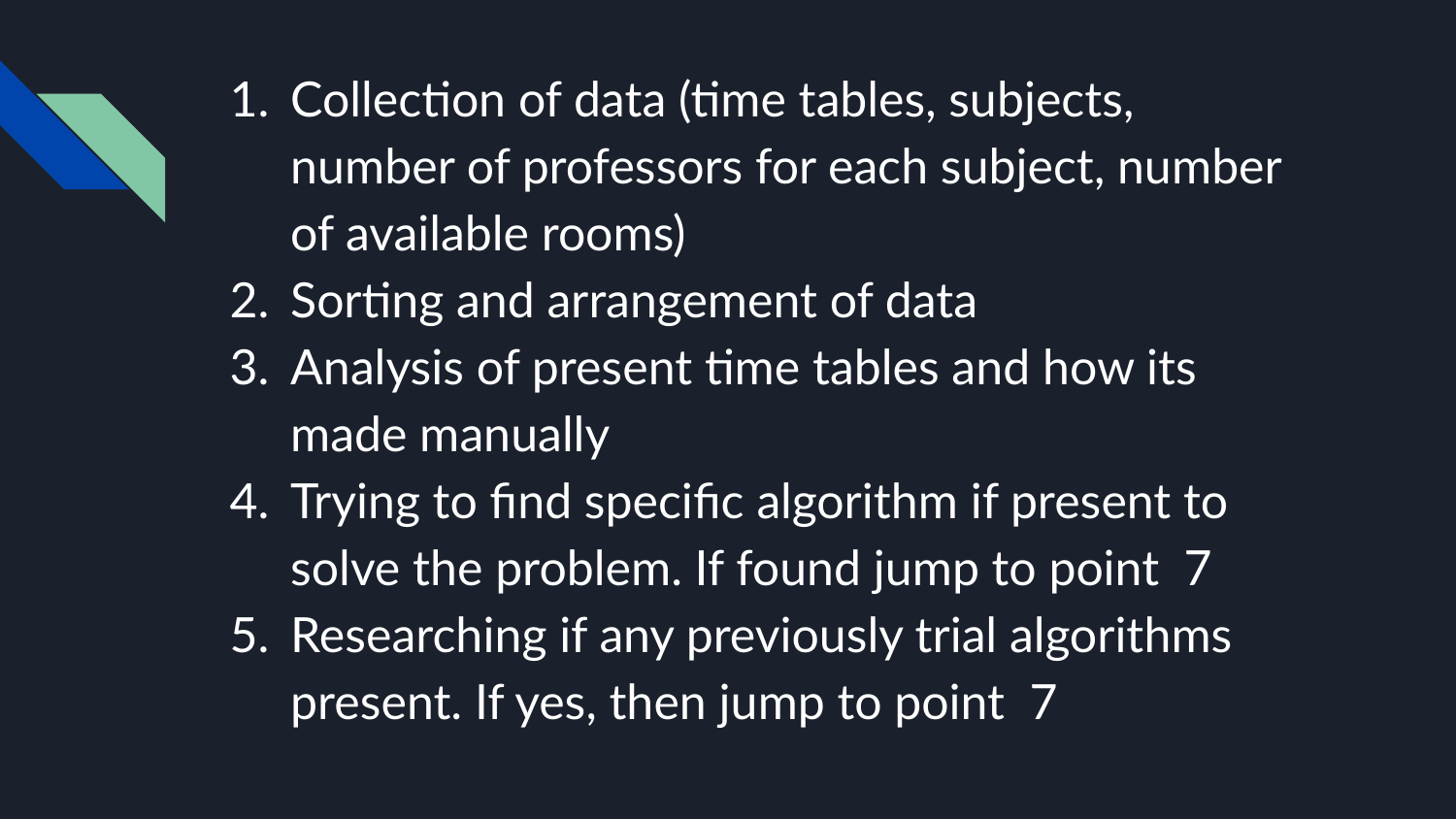

Collection of data (time tables, subjects,  number of professors for each subject, number of available rooms)
Sorting and arrangement of data
Analysis of present time tables and how its made manually
Trying to find specific algorithm if present to solve the problem. If found jump to point  7
Researching if any previously trial algorithms present. If yes, then jump to point  7